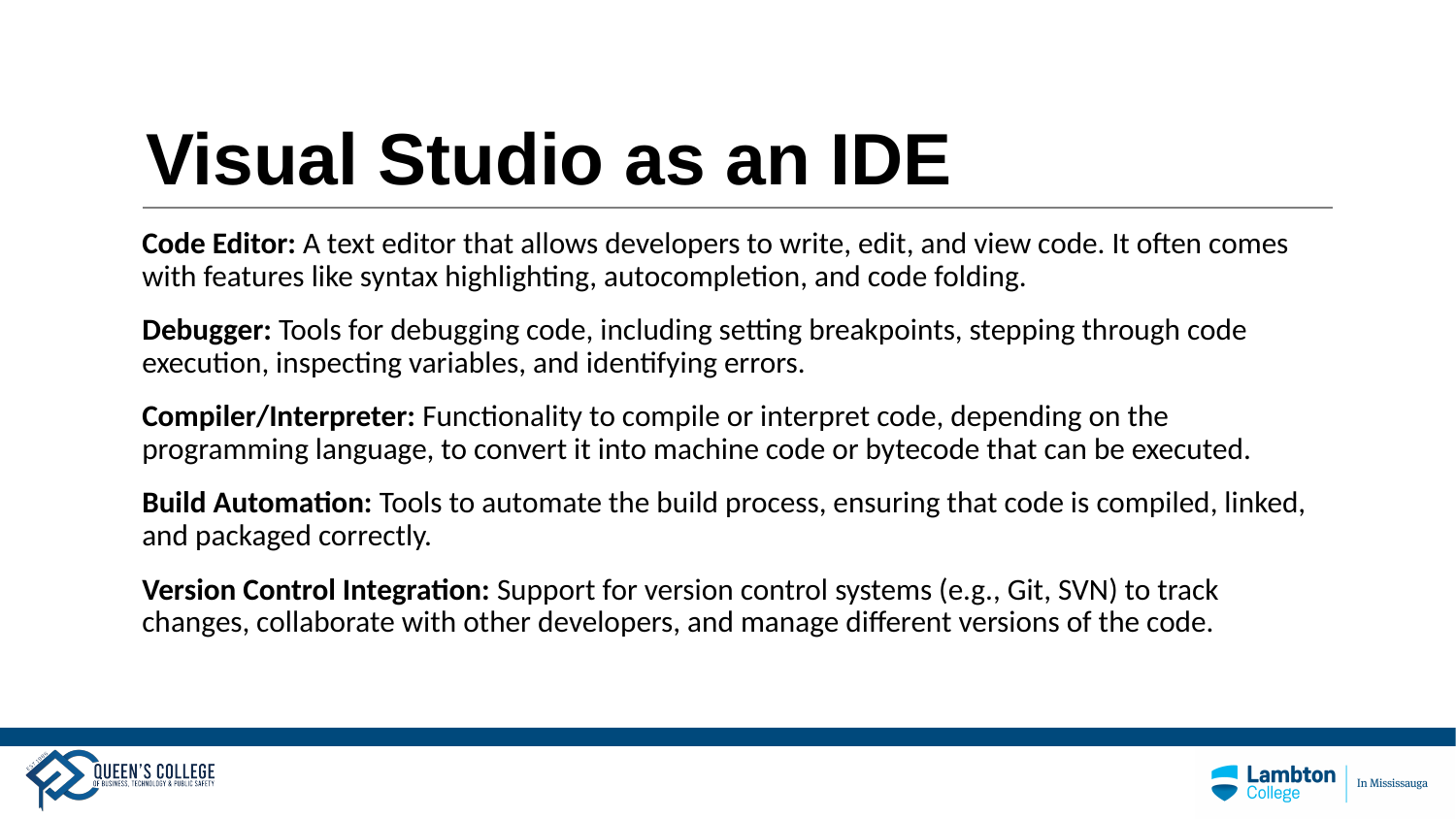

# Visual Studio as an IDE
Code Editor: A text editor that allows developers to write, edit, and view code. It often comes with features like syntax highlighting, autocompletion, and code folding.
Debugger: Tools for debugging code, including setting breakpoints, stepping through code execution, inspecting variables, and identifying errors.
Compiler/Interpreter: Functionality to compile or interpret code, depending on the programming language, to convert it into machine code or bytecode that can be executed.
Build Automation: Tools to automate the build process, ensuring that code is compiled, linked, and packaged correctly.
Version Control Integration: Support for version control systems (e.g., Git, SVN) to track changes, collaborate with other developers, and manage different versions of the code.
7